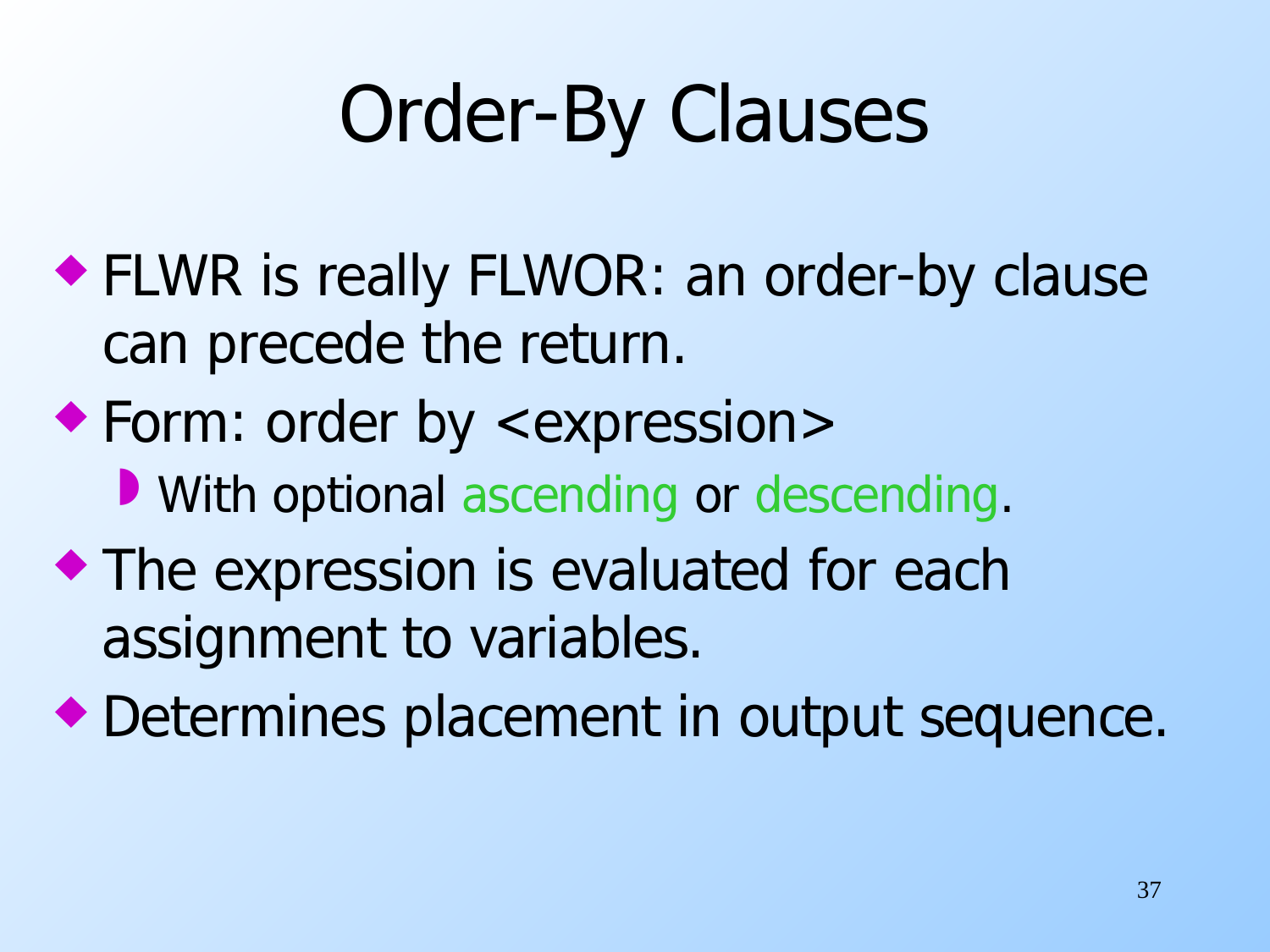

# Order-By Clauses
FLWR is really FLWOR: an order-by clause can precede the return.
Form: order by <expression>
With optional ascending or descending.
The expression is evaluated for each assignment to variables.
Determines placement in output sequence.
37